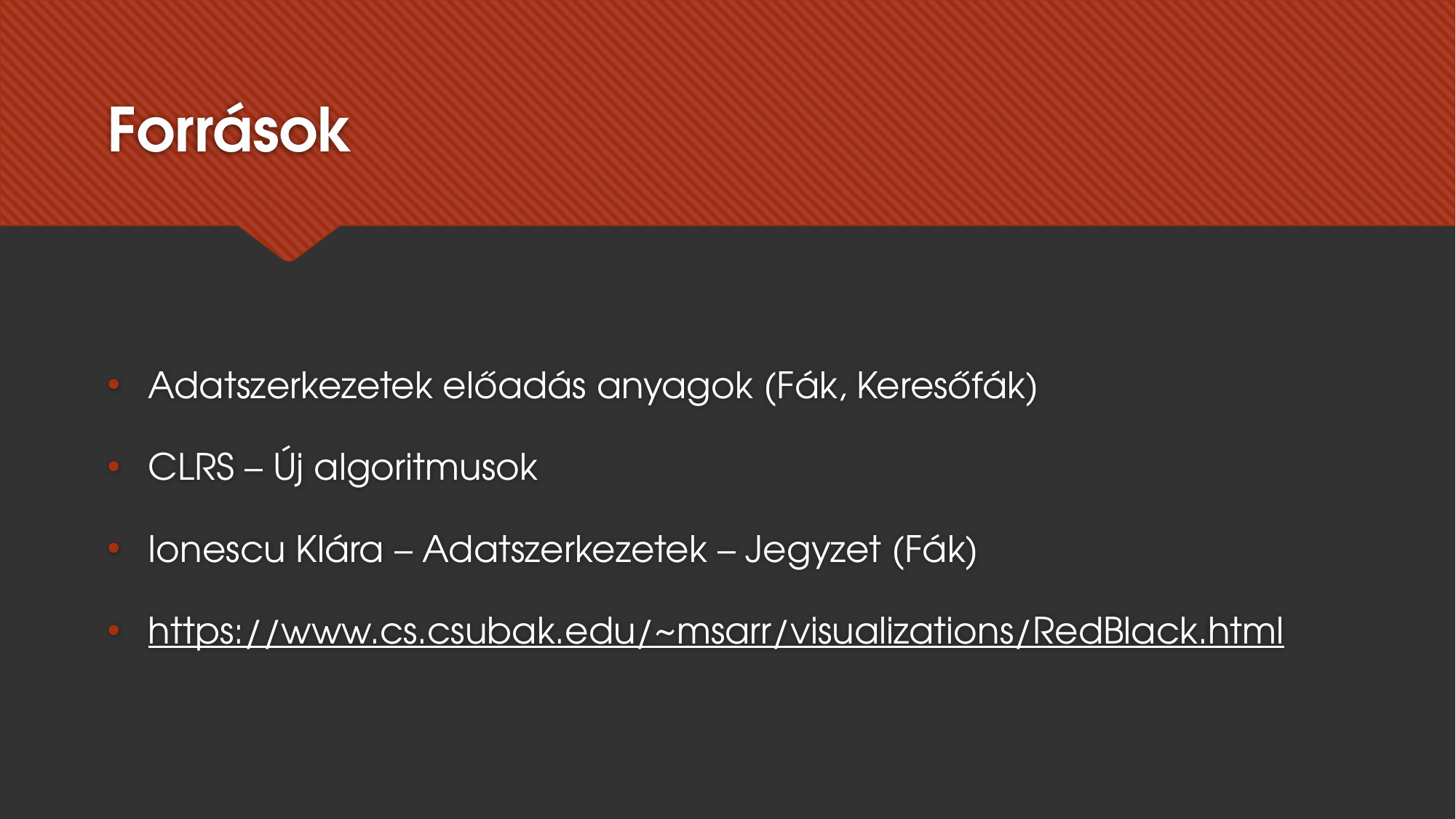

# Források
Adatszerkezetek előadás anyagok (Fák, Keresőfák)
CLRS – Új algoritmusok
Ionescu Klára – Adatszerkezetek – Jegyzet (Fák)
https://www.cs.csubak.edu/~msarr/visualizations/RedBlack.html